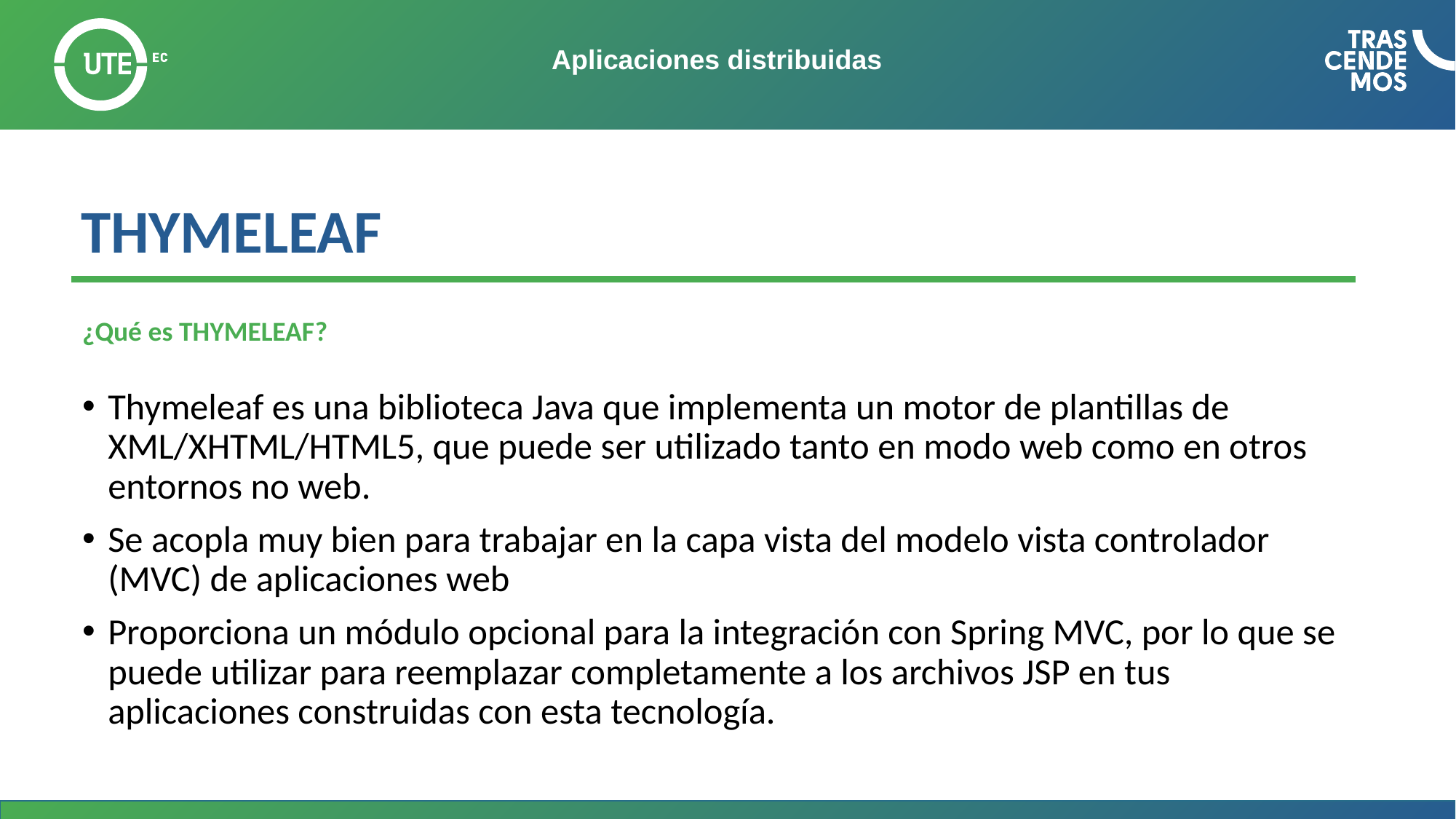

# Aplicaciones distribuidas
THYMELEAF
¿Qué es THYMELEAF?
Thymeleaf es una biblioteca Java que implementa un motor de plantillas de XML/XHTML/HTML5, que puede ser utilizado tanto en modo web como en otros entornos no web.
Se acopla muy bien para trabajar en la capa vista del modelo vista controlador (MVC) de aplicaciones web
Proporciona un módulo opcional para la integración con Spring MVC, por lo que se puede utilizar para reemplazar completamente a los archivos JSP en tus aplicaciones construidas con esta tecnología.